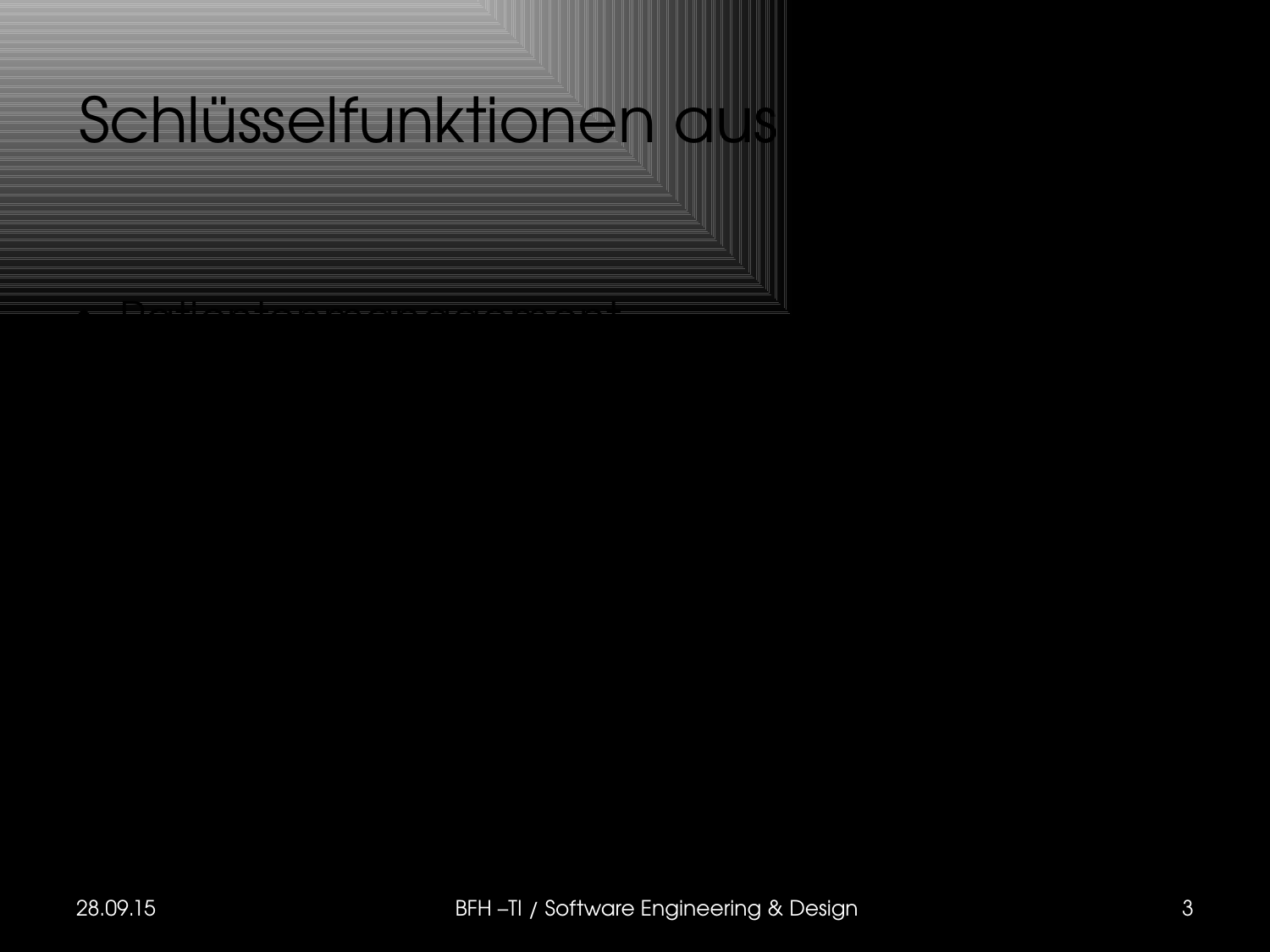

# Schlüsselfunktionen aus Benutzersicht

Patientenmanagement
Daten
Termine

Patientenüberwachung
Termineinhaltung
Gefahr

Managementbericht
Aktuelle Situation
28.09.15
BFH –TI / Software Engineering & Design
3